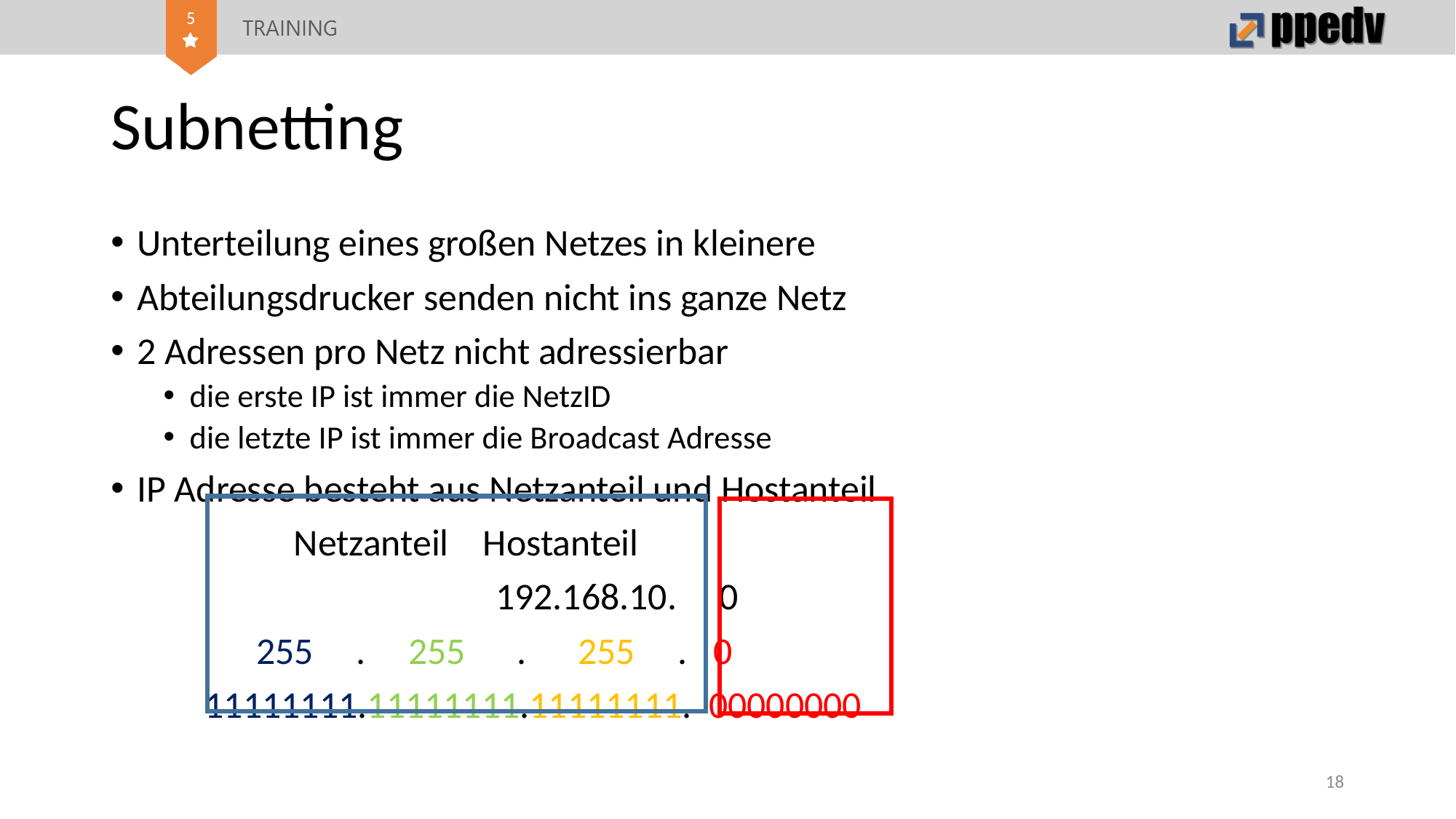

# Subnetting
Unterteilung eines großen Netzes in kleinere
Abteilungsdrucker senden nicht ins ganze Netz
2 Adressen pro Netz nicht adressierbar
die erste IP ist immer die NetzID
die letzte IP ist immer die Broadcast Adresse
IP Adresse besteht aus Netzanteil und Hostanteil
			          Netzanteil    Hostanteil
                                             192.168.10.     0
                 255     .     255      .      255     .   0
           11111111.11111111.11111111.  00000000

18